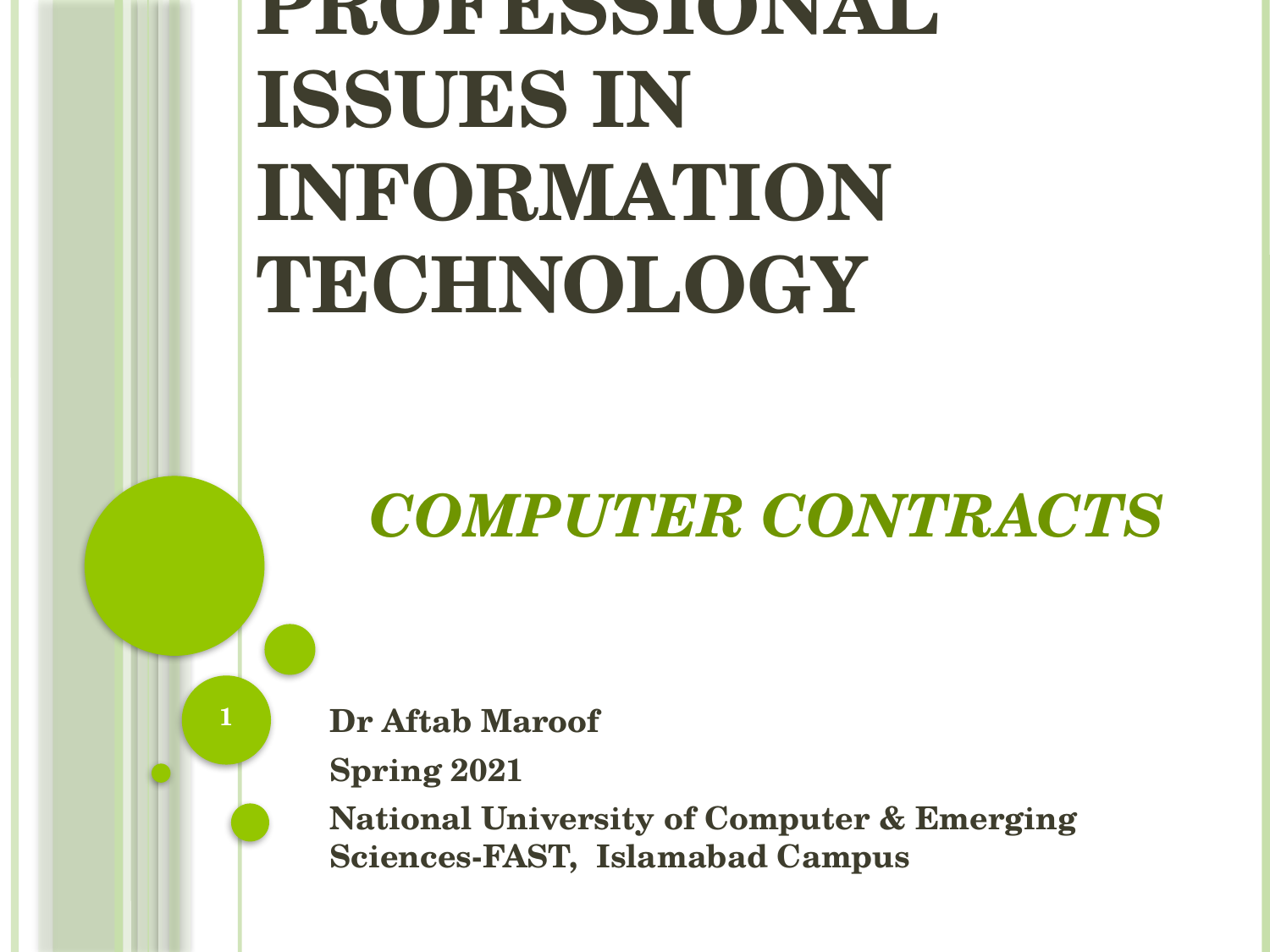

# Professional Issues in Information Technology
Computer Contracts
1
Dr Aftab Maroof
Spring 2021
National University of Computer & Emerging Sciences-FAST,  Islamabad Campus